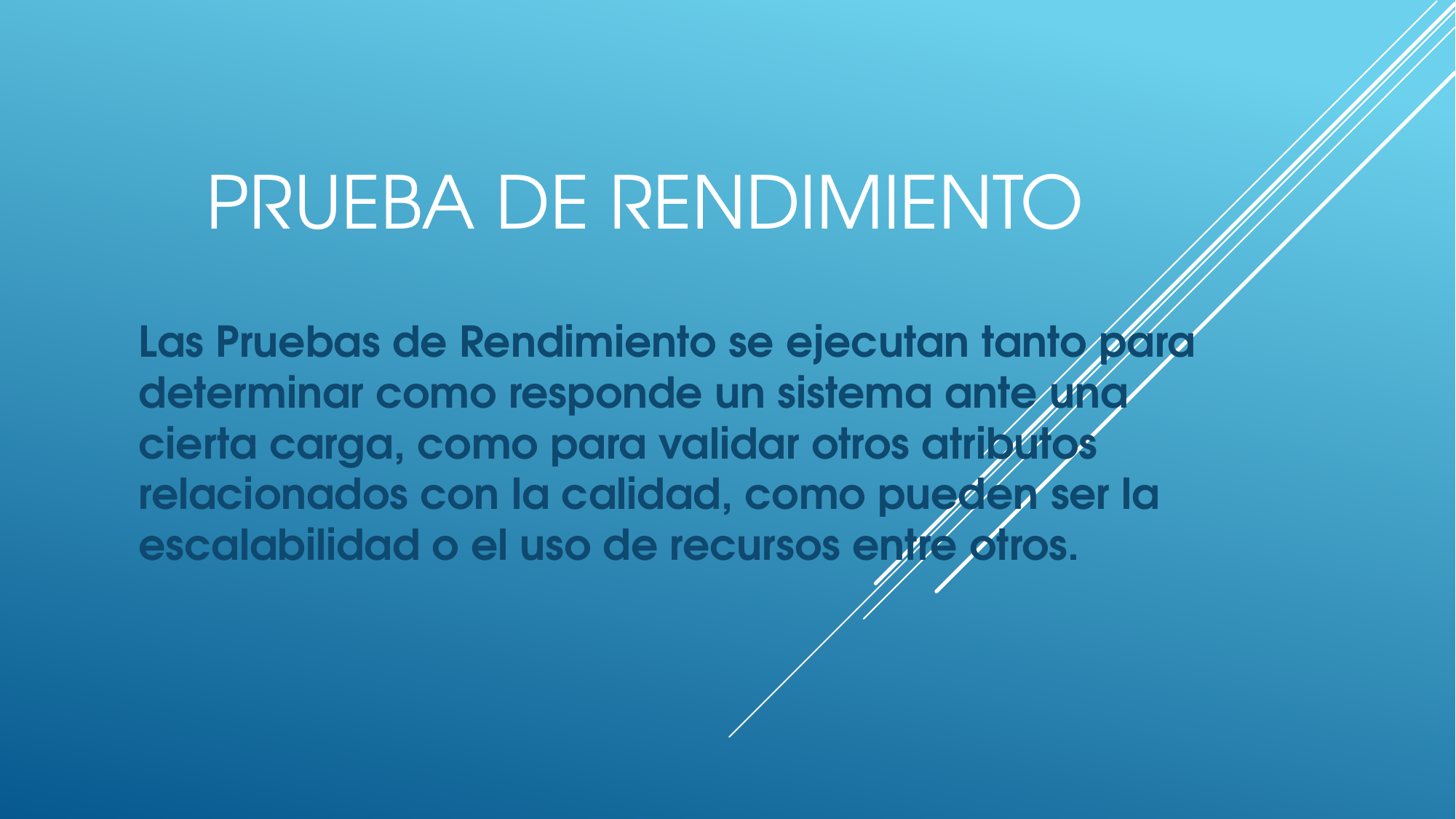

# Prueba de rendimiento
Las Pruebas de Rendimiento se ejecutan tanto para determinar como responde un sistema ante una cierta carga, como para validar otros atributos relacionados con la calidad, como pueden ser la escalabilidad o el uso de recursos entre otros.